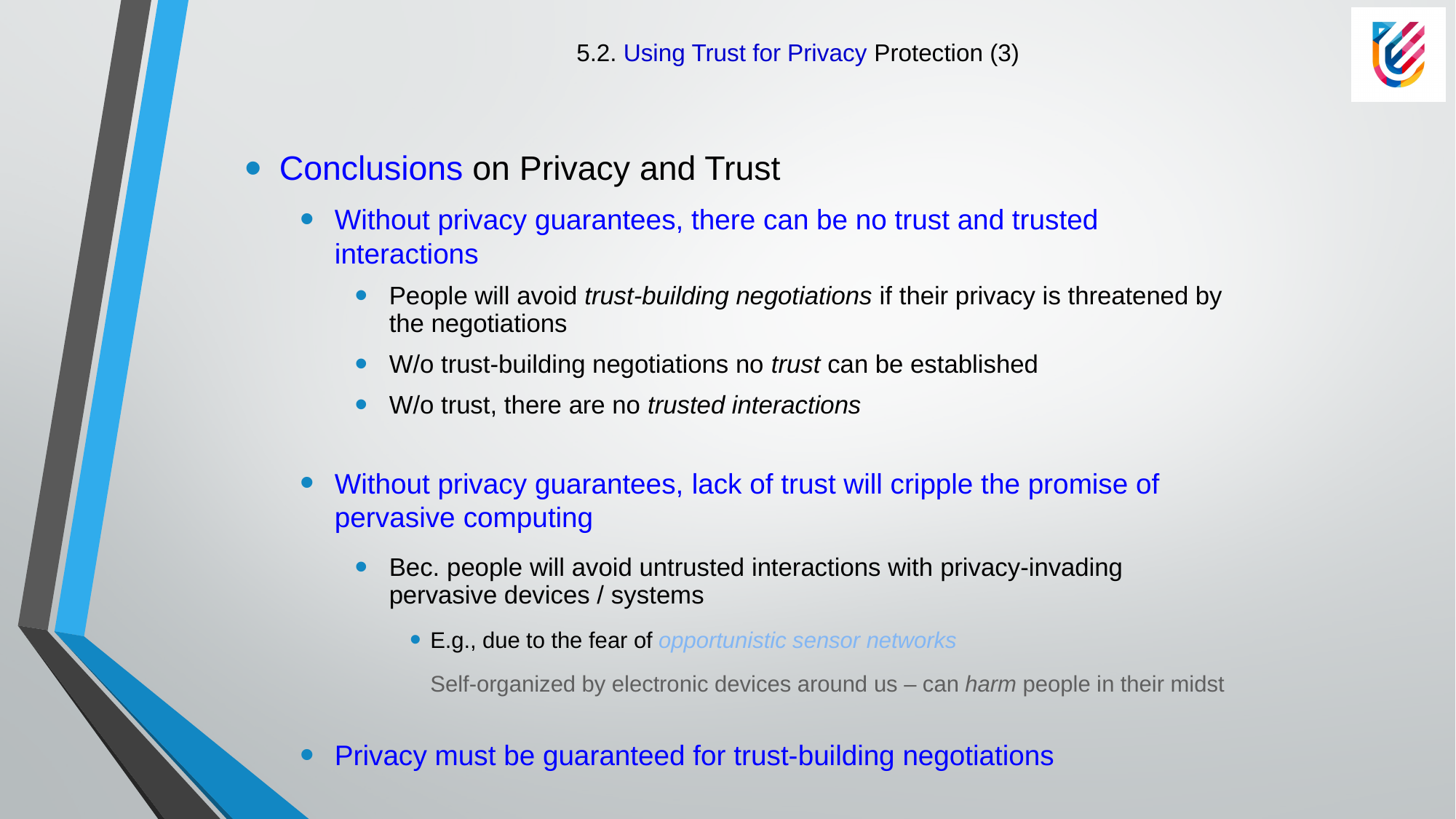

# 5.2. Using Trust for Privacy Protection (3)
Conclusions on Privacy and Trust
Without privacy guarantees, there can be no trust and trusted interactions
People will avoid trust-building negotiations if their privacy is threatened by the negotiations
W/o trust-building negotiations no trust can be established
W/o trust, there are no trusted interactions

Without privacy guarantees, lack of trust will cripple the promise of pervasive computing
Bec. people will avoid untrusted interactions with privacy-invading pervasive devices / systems
E.g., due to the fear of opportunistic sensor networks
	Self-organized by electronic devices around us – can harm people in their midst

Privacy must be guaranteed for trust-building negotiations